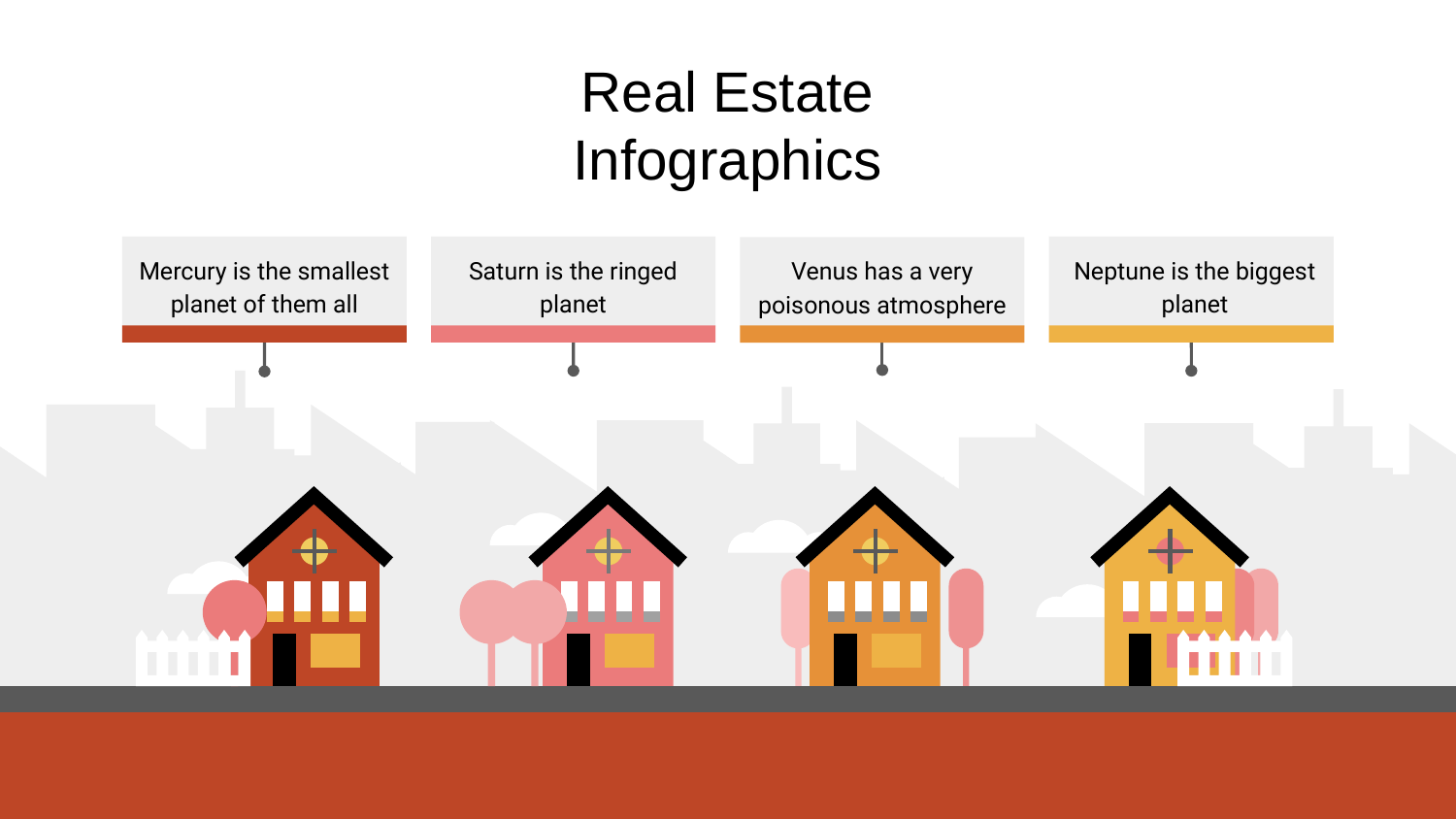

# Real Estate Infographics
Mercury is the smallest planet of them all
Saturn is the ringed planet

Neptune is the biggest planet
Venus has a very poisonous atmosphere